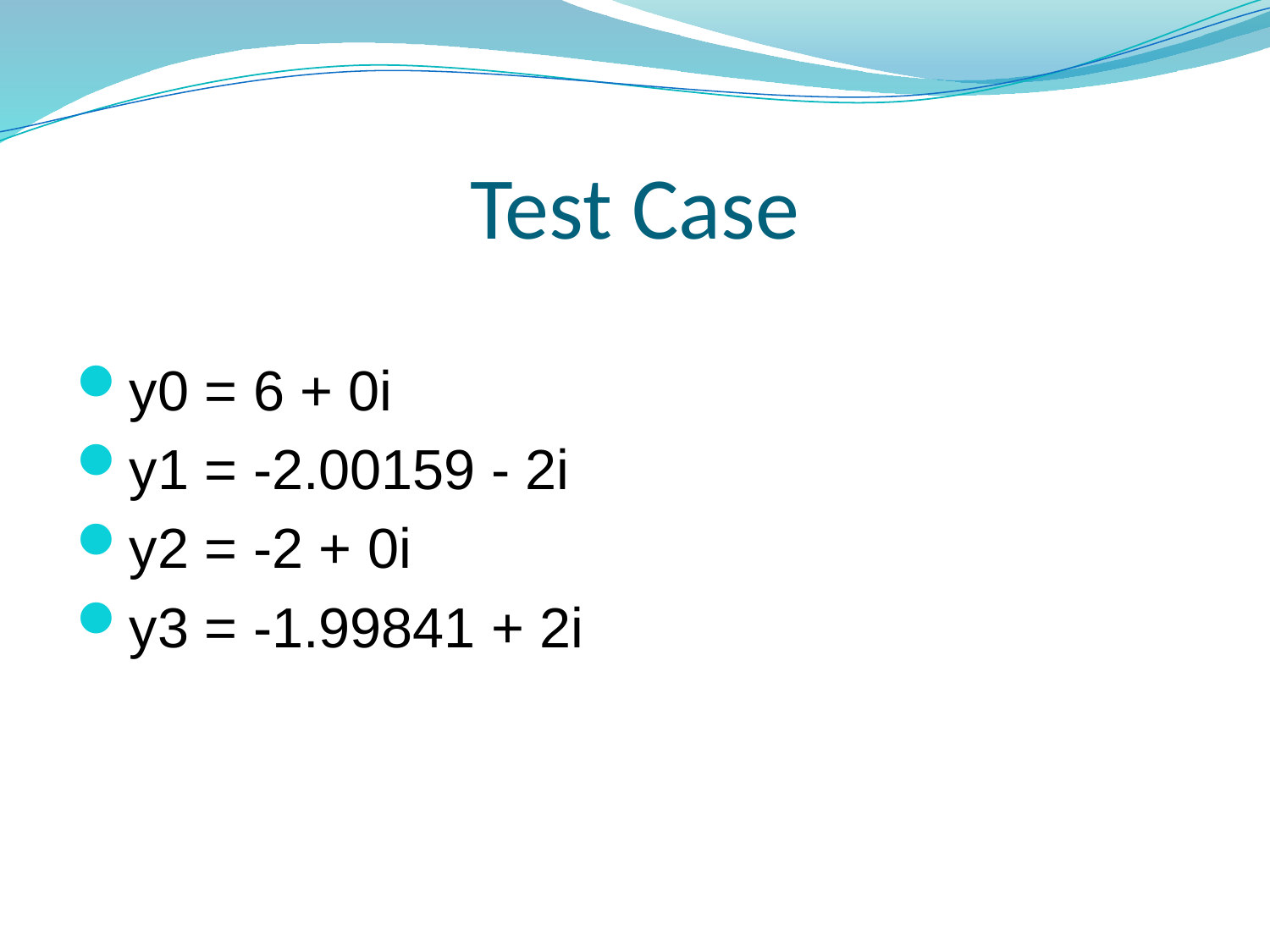

# Test Case

y0 = 6 + 0i
y1 = -2.00159 - 2i
y2 = -2 + 0i
y3 = -1.99841 + 2i